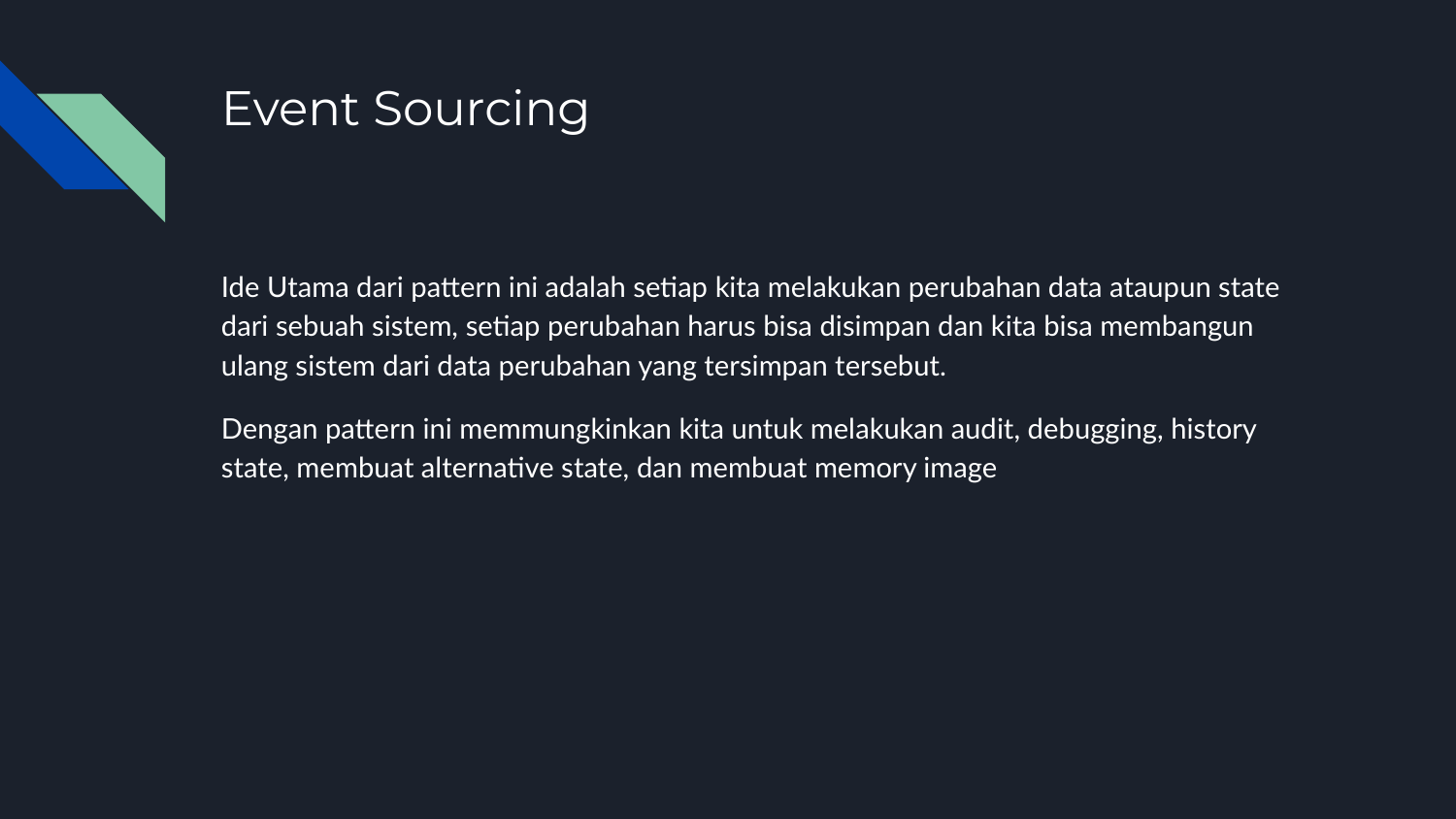

# Event Sourcing
Ide Utama dari pattern ini adalah setiap kita melakukan perubahan data ataupun state dari sebuah sistem, setiap perubahan harus bisa disimpan dan kita bisa membangun ulang sistem dari data perubahan yang tersimpan tersebut.
Dengan pattern ini memmungkinkan kita untuk melakukan audit, debugging, history state, membuat alternative state, dan membuat memory image